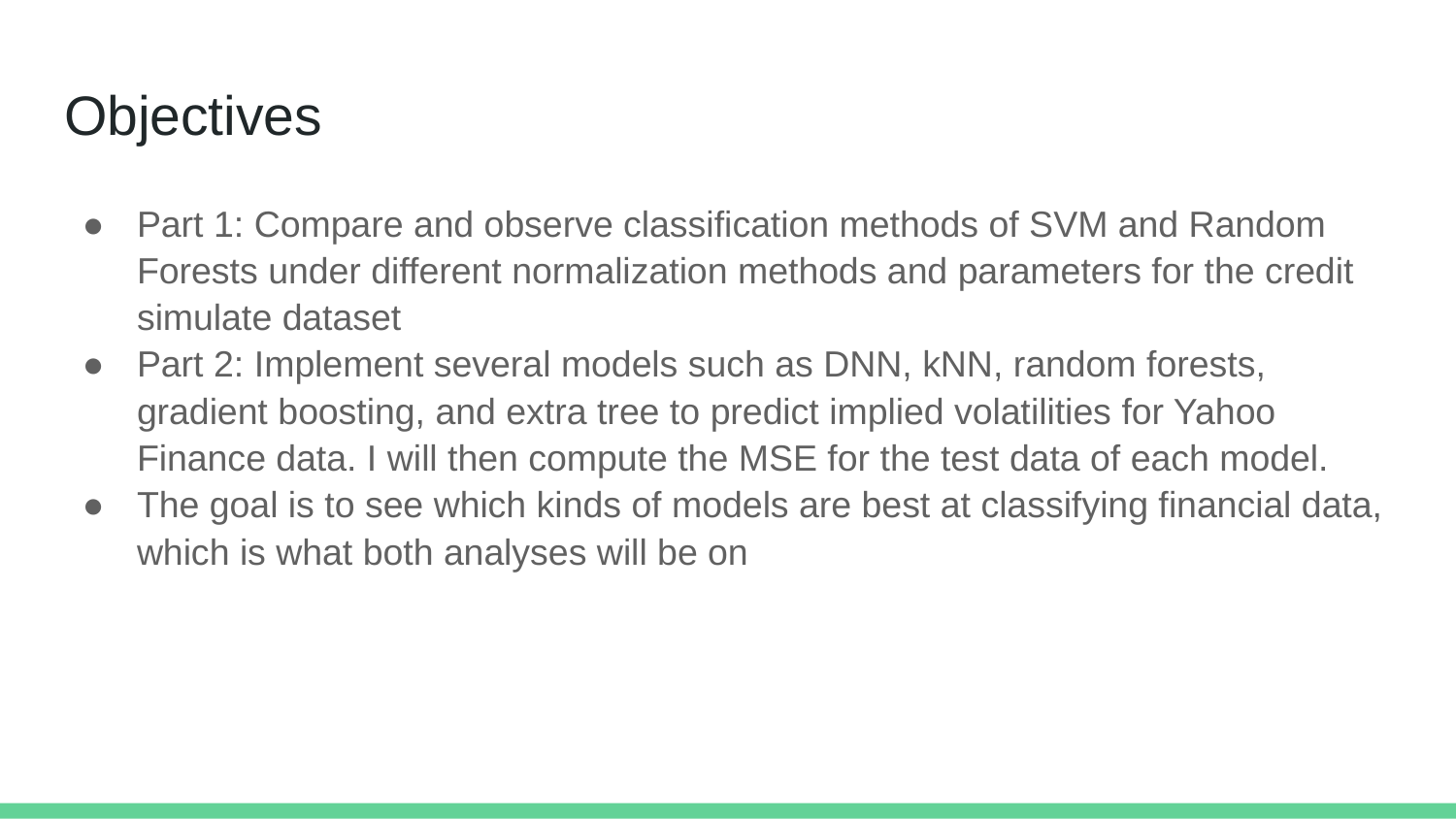

# Objectives
Part 1: Compare and observe classification methods of SVM and Random Forests under different normalization methods and parameters for the credit simulate dataset
Part 2: Implement several models such as DNN, kNN, random forests, gradient boosting, and extra tree to predict implied volatilities for Yahoo Finance data. I will then compute the MSE for the test data of each model.
The goal is to see which kinds of models are best at classifying financial data, which is what both analyses will be on